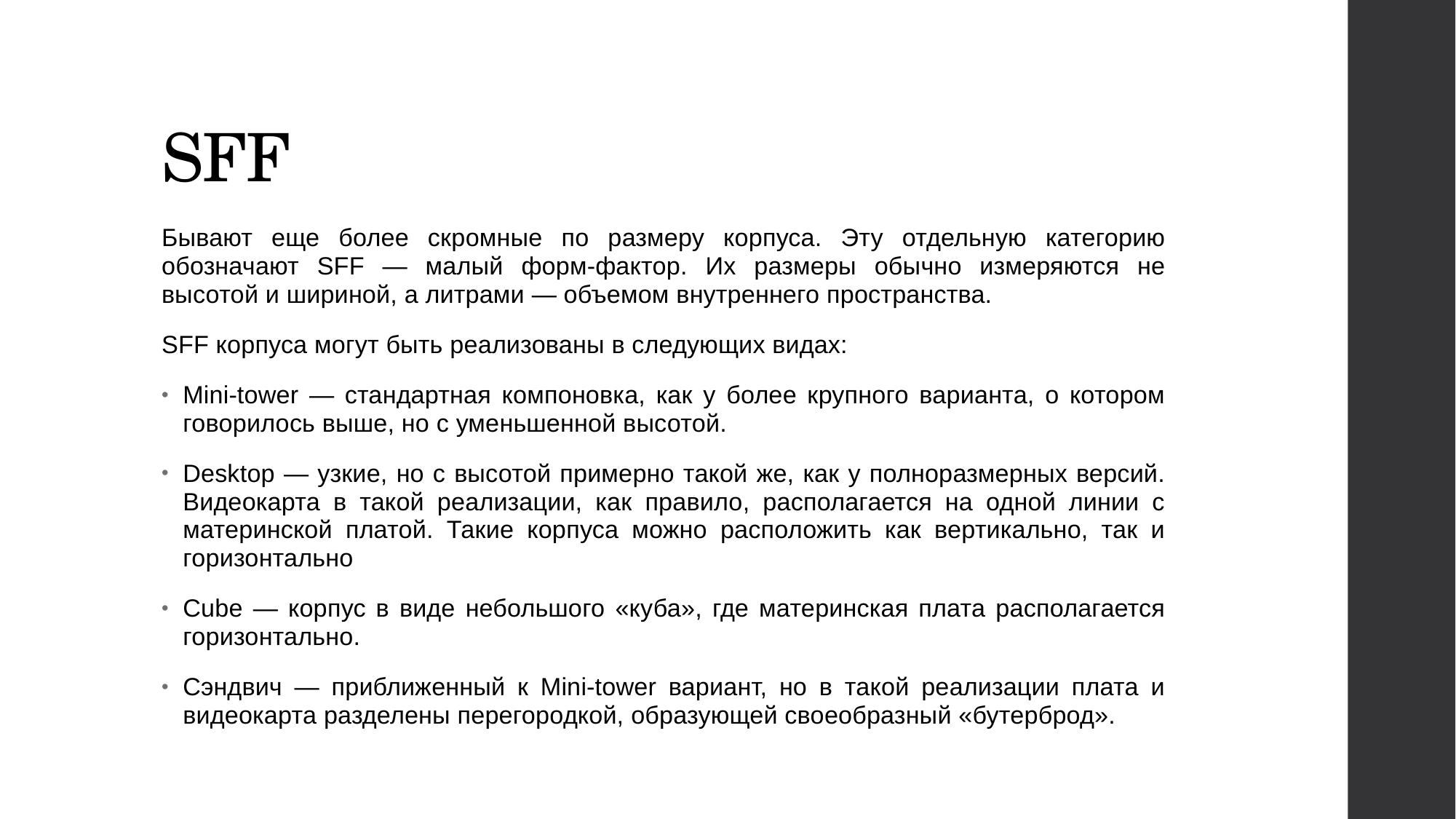

# SFF
Бывают еще более скромные по размеру корпуса. Эту отдельную категорию обозначают SFF — малый форм-фактор. Их размеры обычно измеряются не высотой и шириной, а литрами — объемом внутреннего пространства.
SFF корпуса могут быть реализованы в следующих видах:
Mini-tower — стандартная компоновка, как у более крупного варианта, о котором говорилось выше, но с уменьшенной высотой.
Desktop — узкие, но с высотой примерно такой же, как у полноразмерных версий. Видеокарта в такой реализации, как правило, располагается на одной линии с материнской платой. Такие корпуса можно расположить как вертикально, так и горизонтально
Cube — корпус в виде небольшого «куба», где материнская плата располагается горизонтально.
Сэндвич — приближенный к Mini-tower вариант, но в такой реализации плата и видеокарта разделены перегородкой, образующей своеобразный «бутерброд».